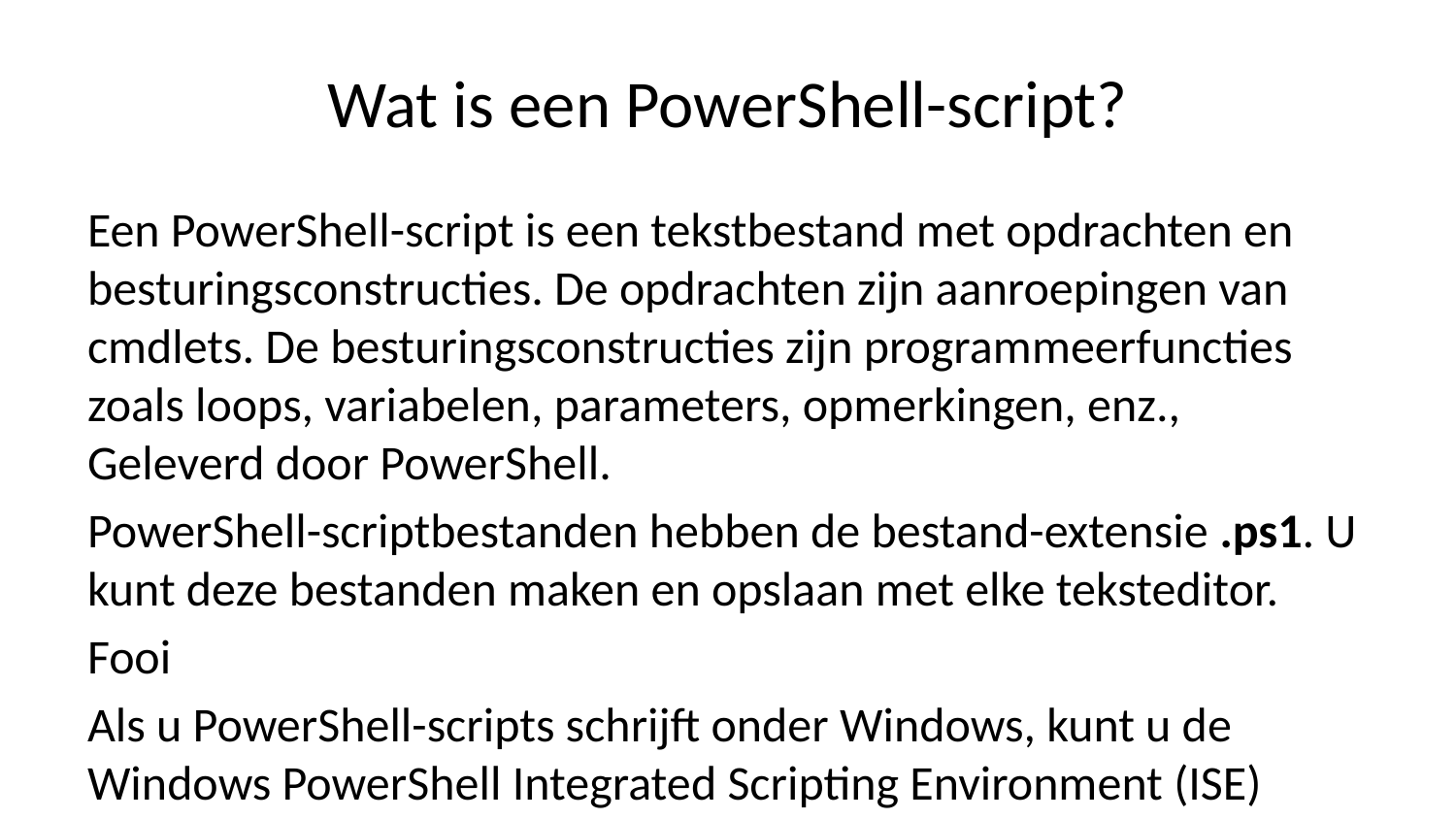

# Wat is een PowerShell-script?
Een PowerShell-script is een tekstbestand met opdrachten en besturingsconstructies. De opdrachten zijn aanroepingen van cmdlets. De besturingsconstructies zijn programmeerfuncties zoals loops, variabelen, parameters, opmerkingen, enz., Geleverd door PowerShell.
PowerShell-scriptbestanden hebben de bestand-extensie .ps1. U kunt deze bestanden maken en opslaan met elke teksteditor.
Fooi
Als u PowerShell-scripts schrijft onder Windows, kunt u de Windows PowerShell Integrated Scripting Environment (ISE) gebruiken. Deze editor biedt functies zoals syntaxiskleuring en een lijst met beschikbare cmdlets.
In de volgende schermafbeelding ziet u de Windows PowerShell Integrated Scripting Environment (ISE) met een voorbeeldscript om verbinding te maken met Azure en een virtuele machine in Azure te maken.
Screenshot of the Windows PowerShell Integrated Scripting Environment with a script to create a virtual machine open in the editing window.
Nadat u het script hebt geschreven, voert u het uit vanaf de PowerShell-opdrachtregel door de naam van het bestand door te geven, voorafgegaan door een punt en een backslash:
.\myScript.ps1